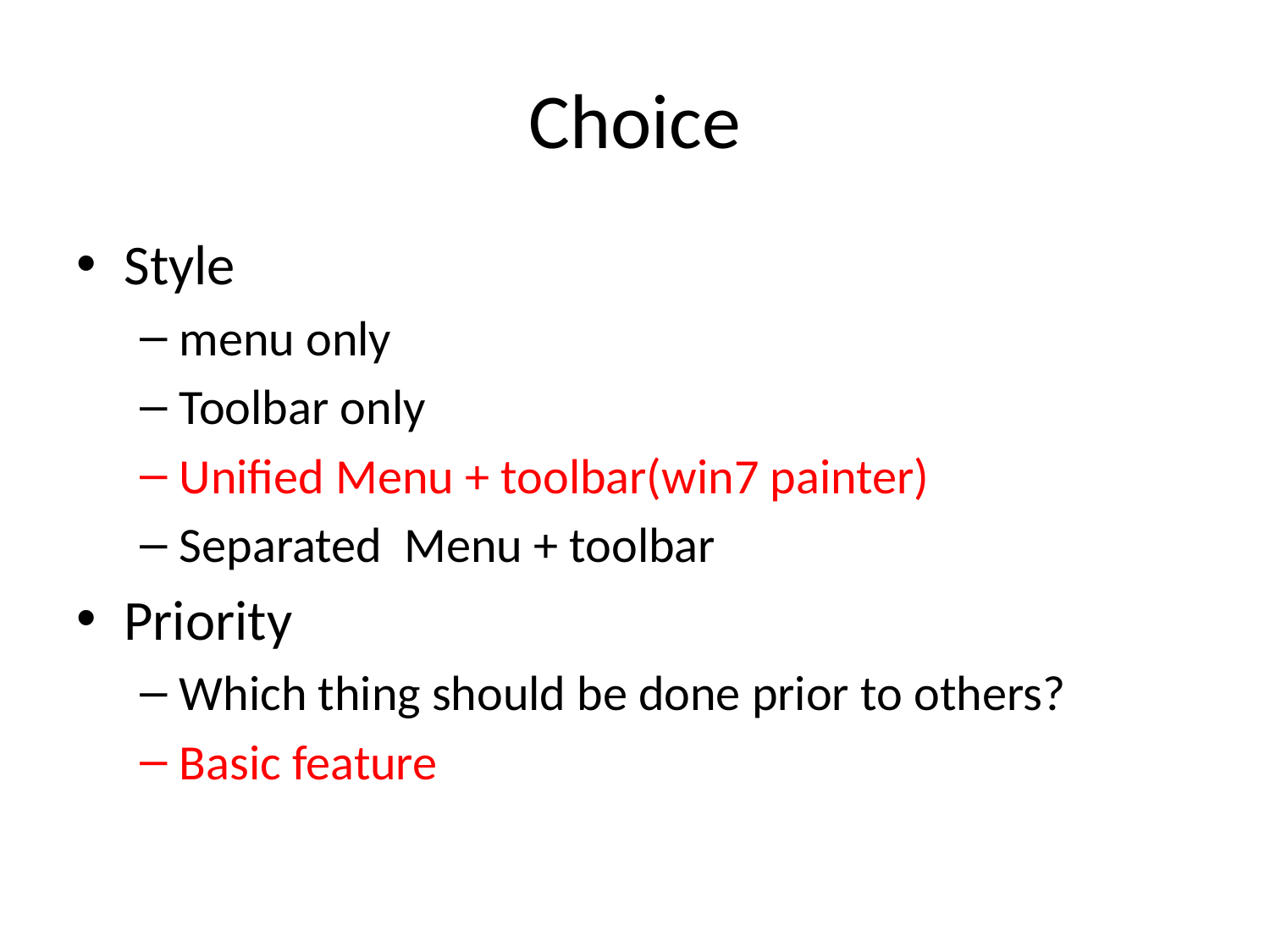

# Choice
Style
menu only
Toolbar only
Unified Menu + toolbar(win7 painter)
Separated  Menu + toolbar
Priority
Which thing should be done prior to others?
Basic feature